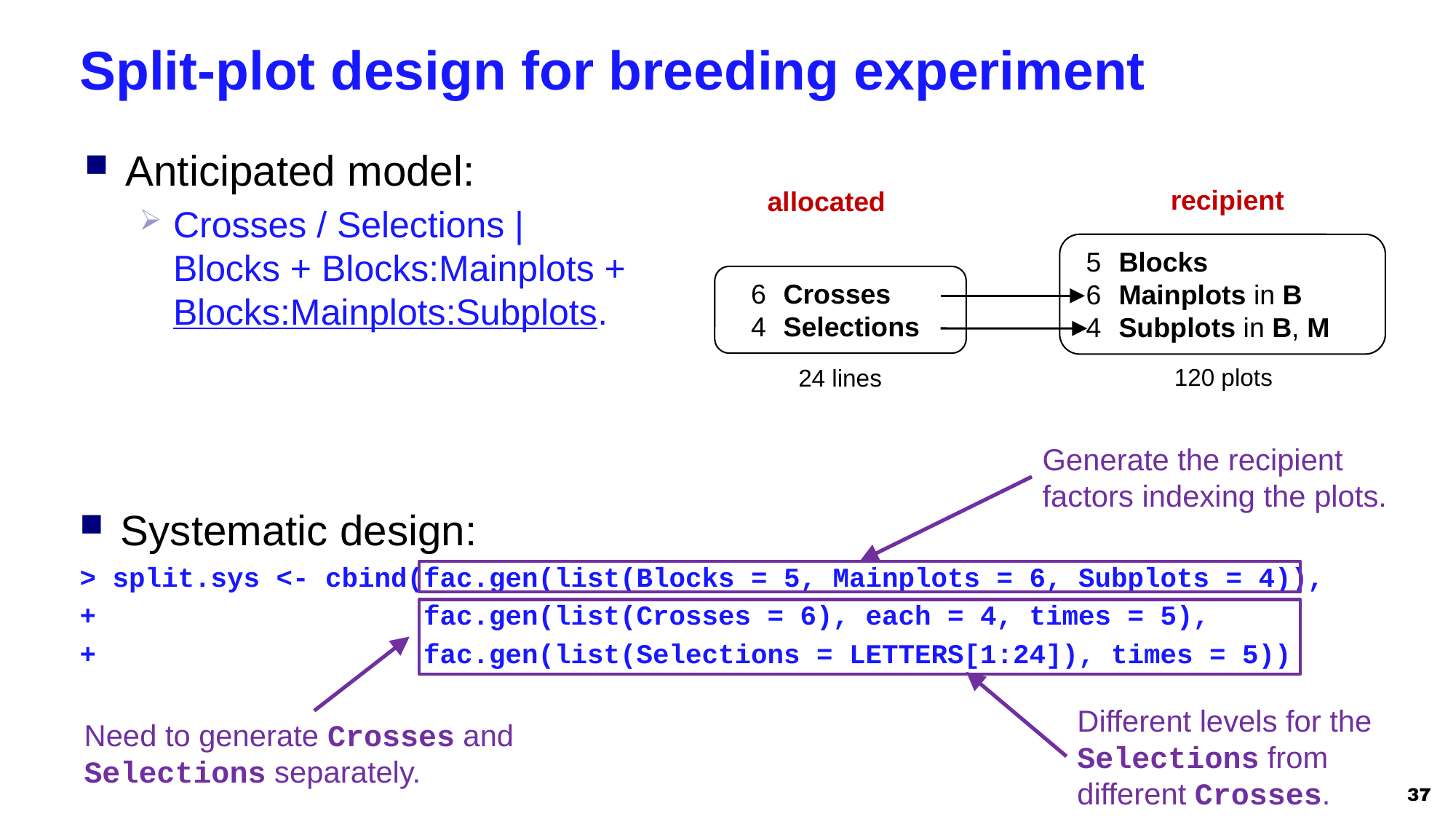

# Split-plot design for breeding experiment
Anticipated model:
Crosses / Selections |
Blocks + Blocks:Mainplots + Blocks:Mainplots:Subplots.
recipient
5	Blocks
6	Mainplots in B
4	Subplots in B, M
120 plots
allocated
6	Crosses
4	Selections
24 lines

Generate the recipient factors indexing the plots.

Systematic design:
> split.sys <- cbind(fac.gen(list(Blocks = 5, Mainplots = 6, Subplots = 4)),
+                    fac.gen(list(Crosses = 6), each = 4, times = 5),
+                    fac.gen(list(Selections = LETTERS[1:24]), times = 5))

Different levels for the Selections from different Crosses.
Need to generate Crosses and Selections separately.
37